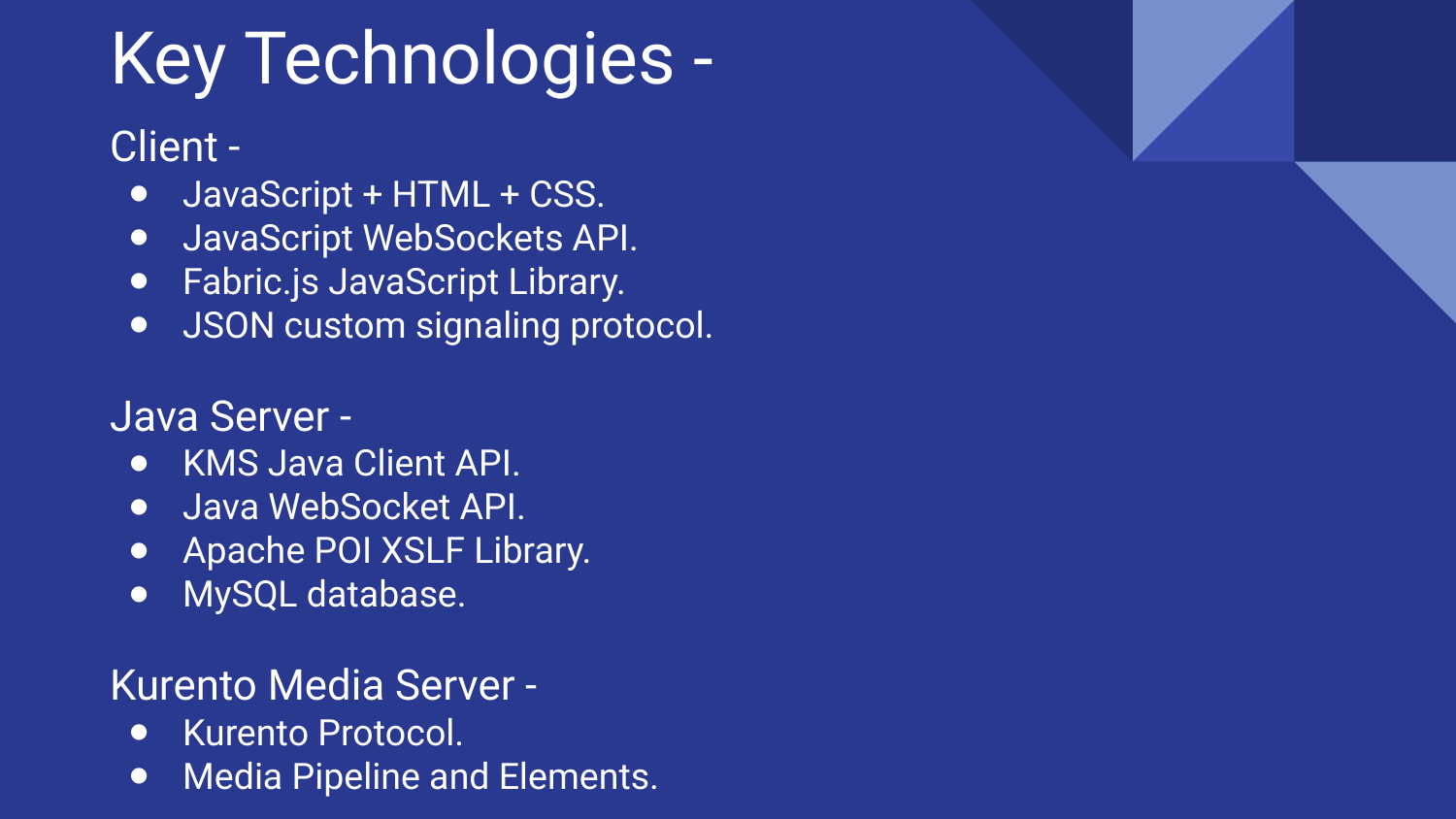

# Key Technologies -
Client -
JavaScript + HTML + CSS.
JavaScript WebSockets API.
Fabric.js JavaScript Library.
JSON custom signaling protocol.

Java Server -
KMS Java Client API.
Java WebSocket API.
Apache POI XSLF Library.
MySQL database.

Kurento Media Server -
Kurento Protocol.
Media Pipeline and Elements.